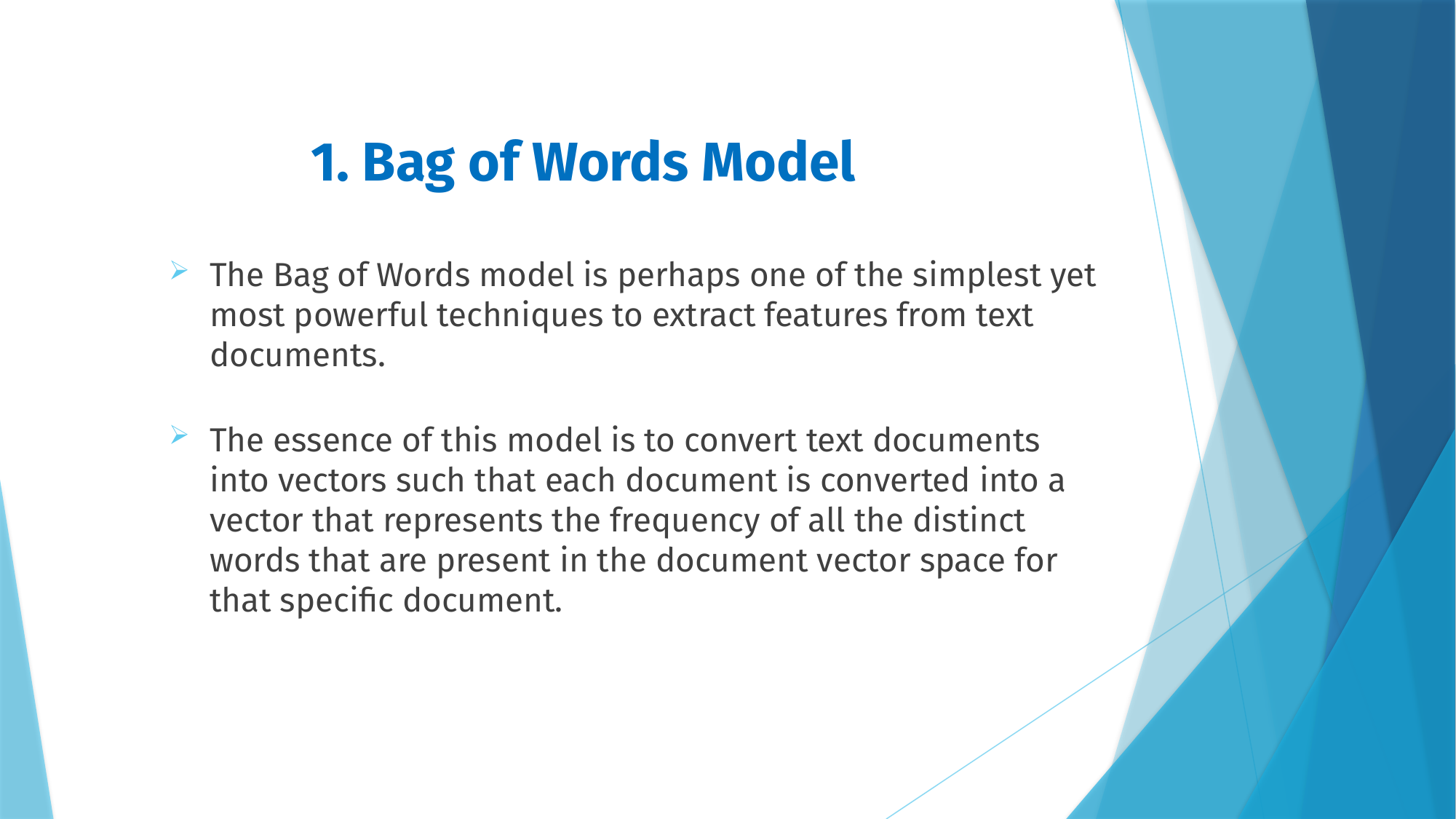

# 1. Bag of Words Model
The Bag of Words model is perhaps one of the simplest yet most powerful techniques to extract features from text documents.

The essence of this model is to convert text documents into vectors such that each document is converted into a vector that represents the frequency of all the distinct words that are present in the document vector space for that specific document.